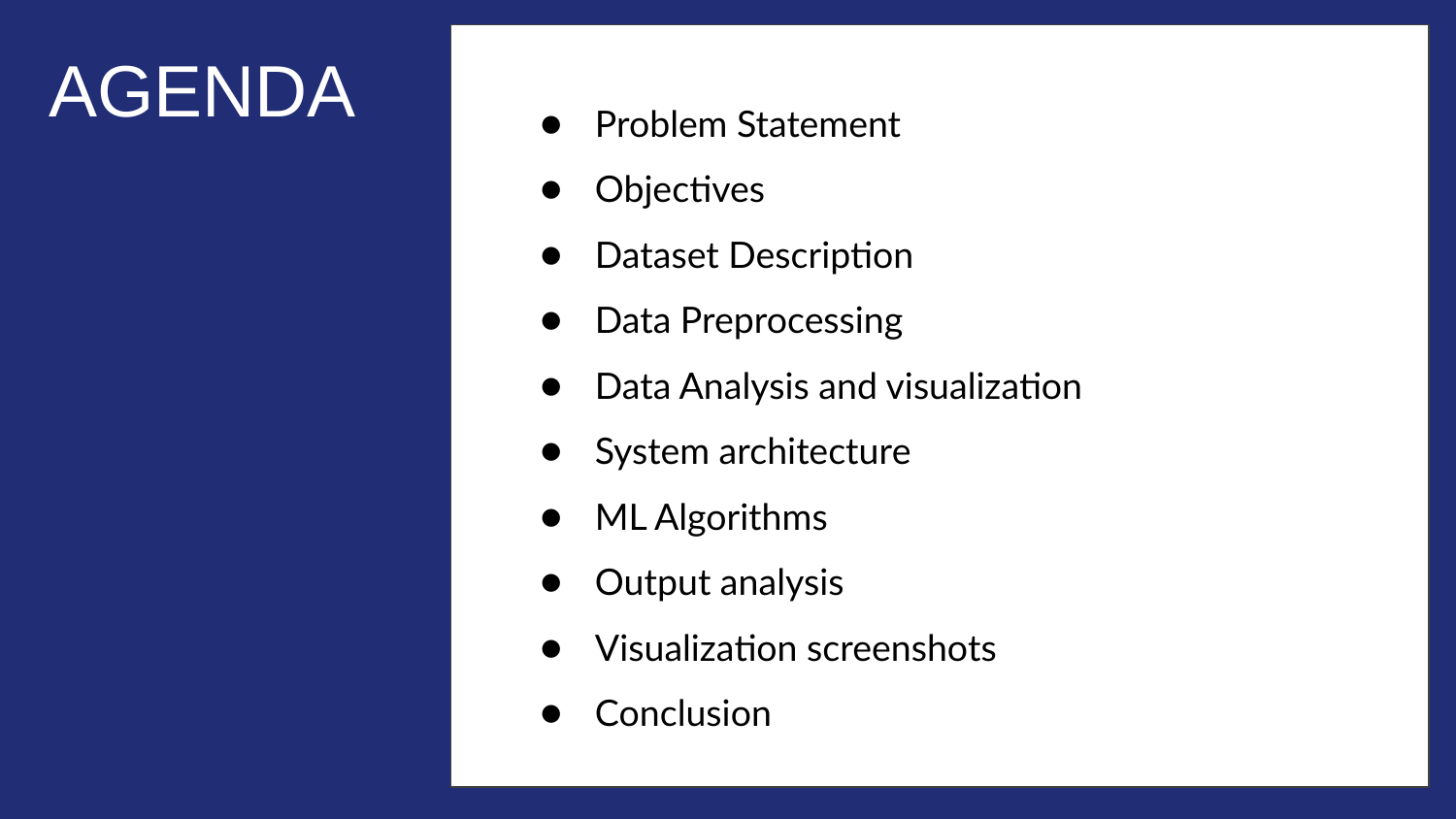

AGENDA

Problem Statement
Objectives
Dataset Description
Data Preprocessing
Data Analysis and visualization
System architecture
ML Algorithms
Output analysis
Visualization screenshots
Conclusion